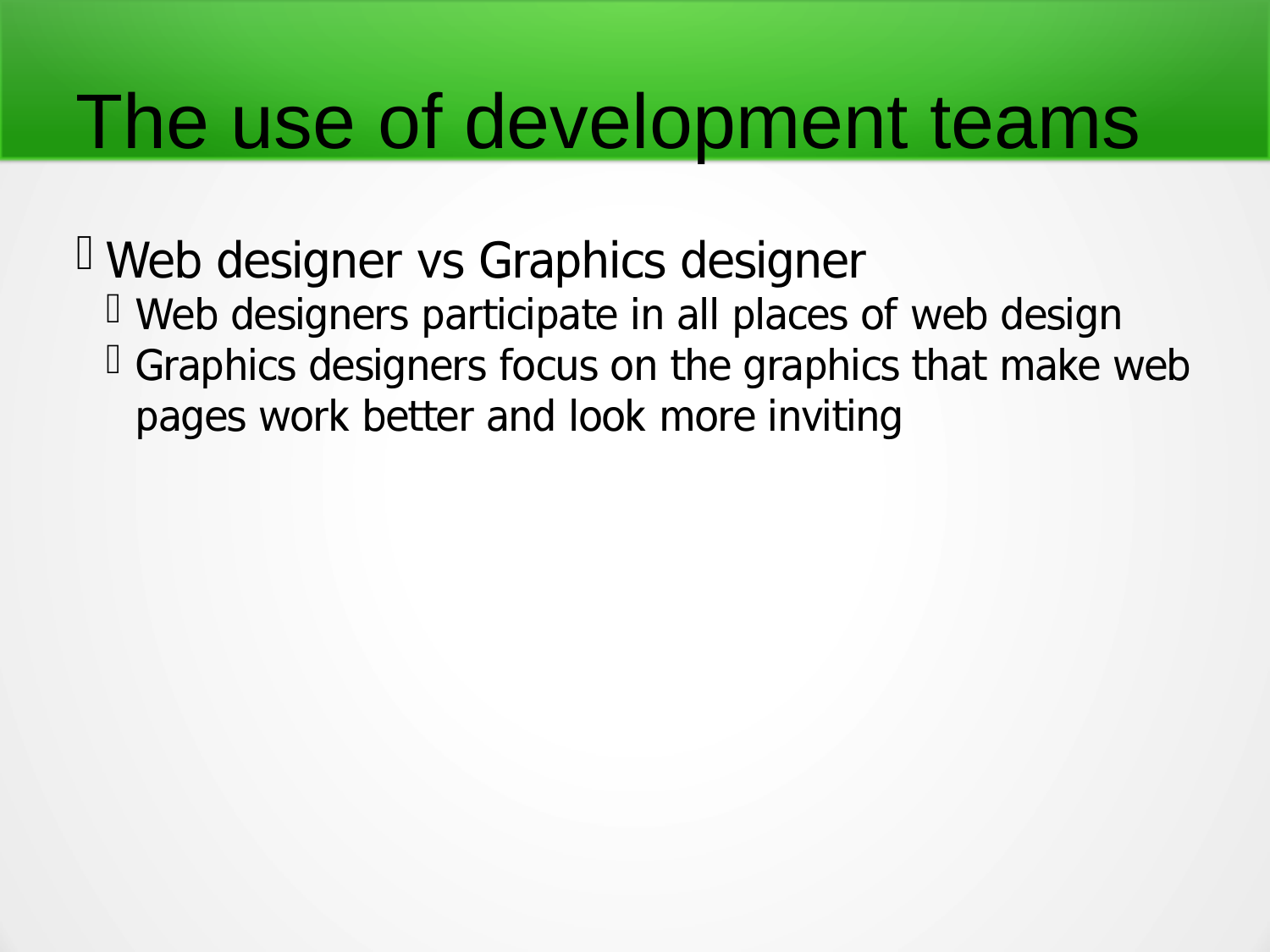

The use of development teams
Web designer vs Graphics designer
Web designers participate in all places of web design
Graphics designers focus on the graphics that make web pages work better and look more inviting